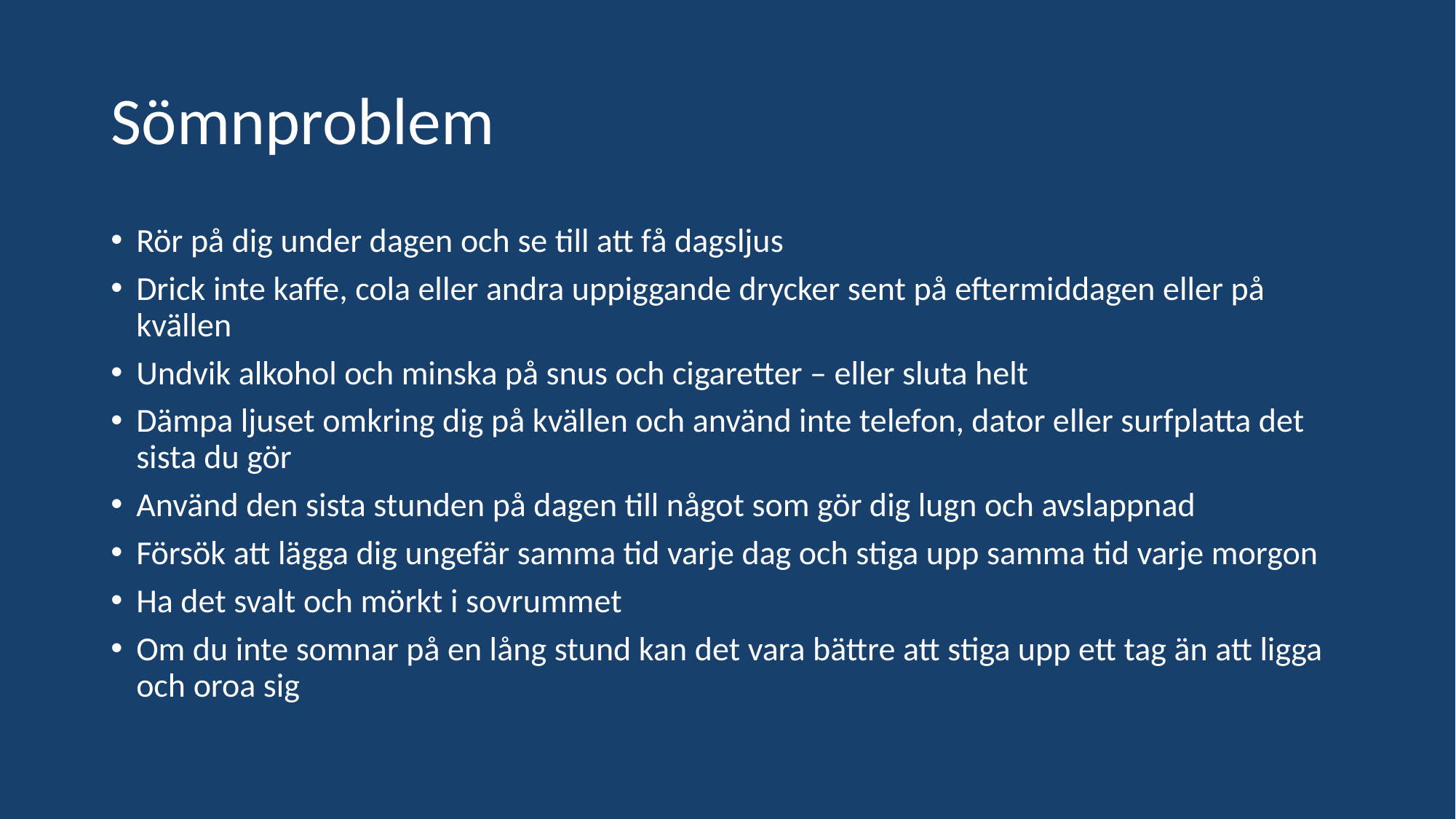

# Sömnproblem
Rör på dig under dagen och se till att få dagsljus
Drick inte kaffe, cola eller andra uppiggande drycker sent på eftermiddagen eller på kvällen
Undvik alkohol och minska på snus och cigaretter – eller sluta helt
Dämpa ljuset omkring dig på kvällen och använd inte telefon, dator eller surfplatta det sista du gör
Använd den sista stunden på dagen till något som gör dig lugn och avslappnad
Försök att lägga dig ungefär samma tid varje dag och stiga upp samma tid varje morgon
Ha det svalt och mörkt i sovrummet
Om du inte somnar på en lång stund kan det vara bättre att stiga upp ett tag än att ligga och oroa sig